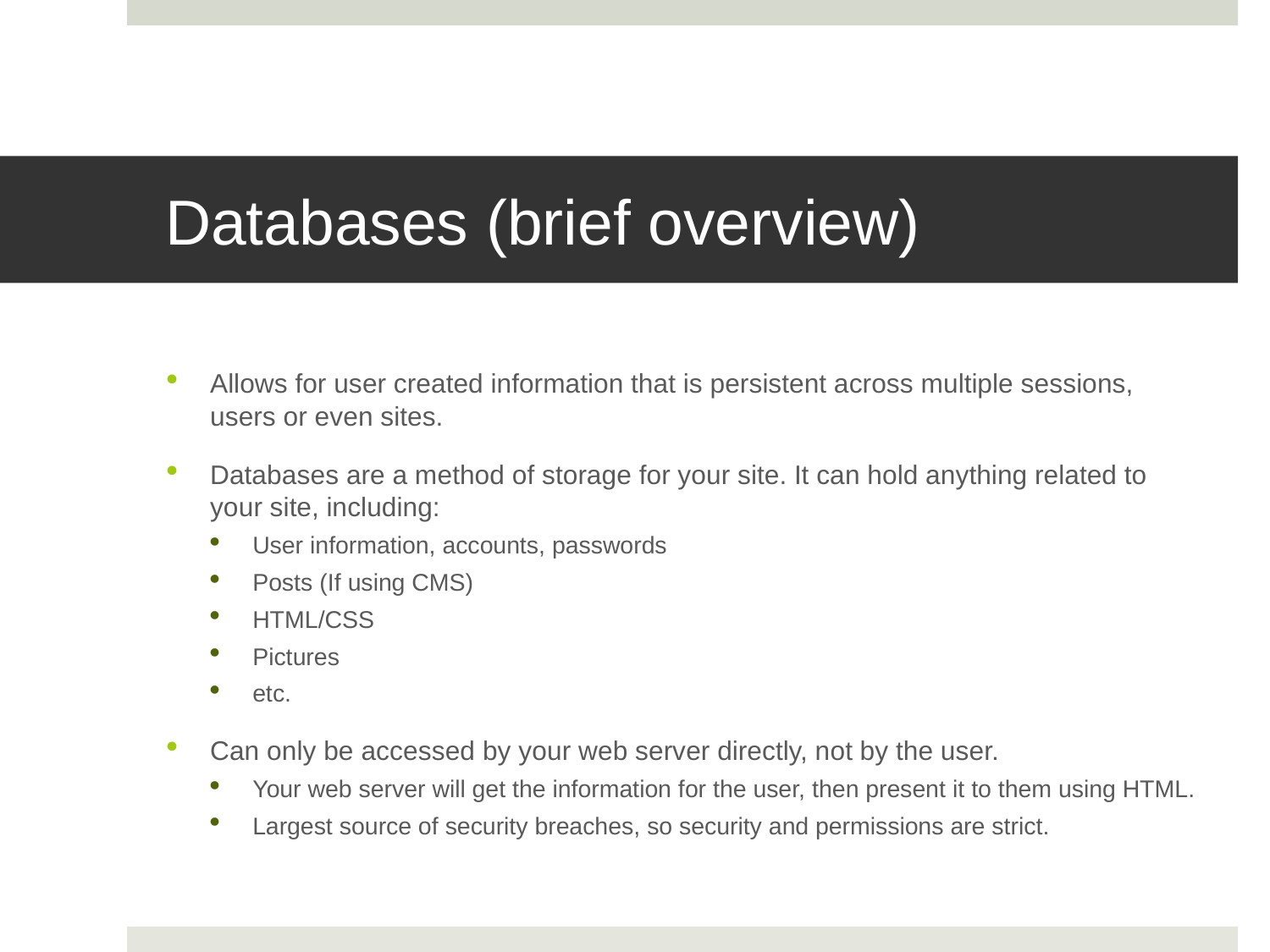

# Databases (brief overview)
Allows for user created information that is persistent across multiple sessions, users or even sites.
Databases are a method of storage for your site. It can hold anything related to your site, including:
User information, accounts, passwords
Posts (If using CMS)
HTML/CSS
Pictures
etc.
Can only be accessed by your web server directly, not by the user.
Your web server will get the information for the user, then present it to them using HTML.
Largest source of security breaches, so security and permissions are strict.